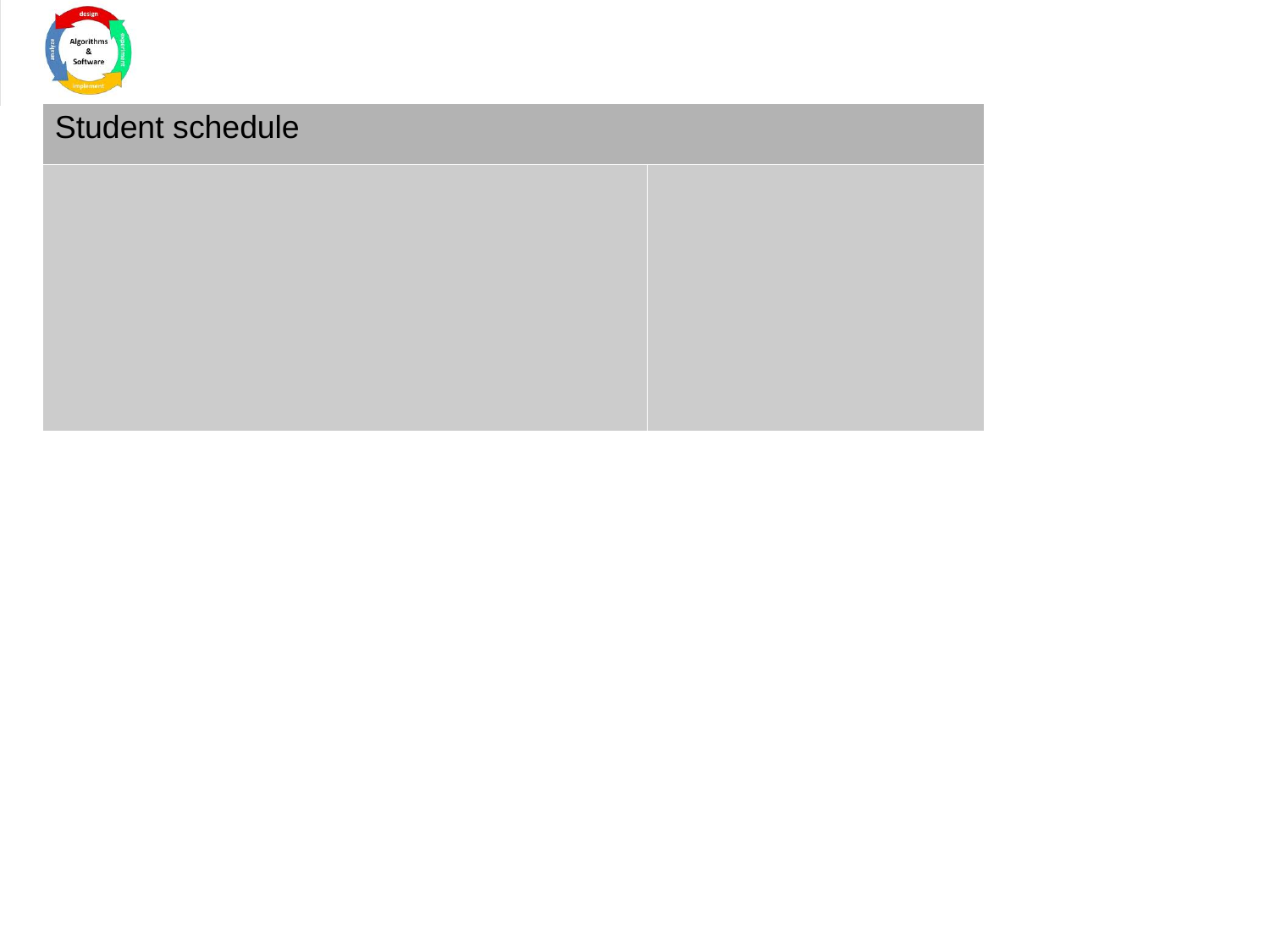

| Student schedule |  |
| --- | --- |
|  |  |